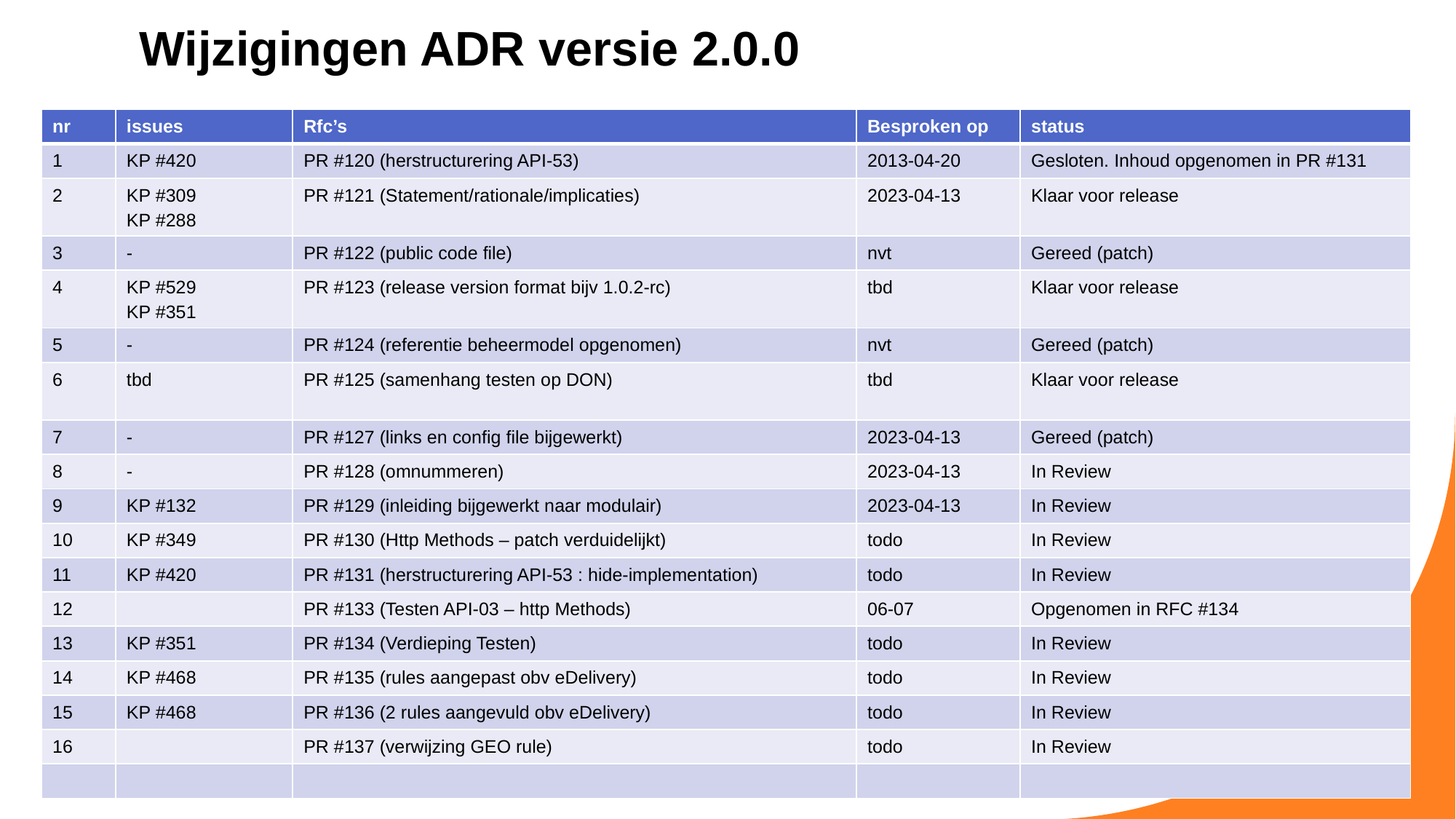

# Wijzigingen ADR versie 2.0.0
| nr | issues | Rfc’s | Besproken op | status |
| --- | --- | --- | --- | --- |
| 1 | KP #420 | PR #120 (herstructurering API-53) | 2013-04-20 | Gesloten. Inhoud opgenomen in PR #131 |
| 2 | KP #309 KP #288 | PR #121 (Statement/rationale/implicaties) | 2023-04-13 | Klaar voor release |
| 3 | - | PR #122 (public code file) | nvt | Gereed (patch) |
| 4 | KP #529 KP #351 | PR #123 (release version format bijv 1.0.2-rc) | tbd | Klaar voor release |
| 5 | - | PR #124 (referentie beheermodel opgenomen) | nvt | Gereed (patch) |
| 6 | tbd | PR #125 (samenhang testen op DON) | tbd | Klaar voor release |
| 7 | - | PR #127 (links en config file bijgewerkt) | 2023-04-13 | Gereed (patch) |
| 8 | - | PR #128 (omnummeren) | 2023-04-13 | In Review |
| 9 | KP #132 | PR #129 (inleiding bijgewerkt naar modulair) | 2023-04-13 | In Review |
| 10 | KP #349 | PR #130 (Http Methods – patch verduidelijkt) | todo | In Review |
| 11 | KP #420 | PR #131 (herstructurering API-53 : hide-implementation) | todo | In Review |
| 12 |  | PR #133 (Testen API-03 – http Methods) | 06-07 | Opgenomen in RFC #134 |
| 13 | KP #351 | PR #134 (Verdieping Testen) | todo | In Review |
| 14 | KP #468 | PR #135 (rules aangepast obv eDelivery) | todo | In Review |
| 15 | KP #468 | PR #136 (2 rules aangevuld obv eDelivery) | todo | In Review |
| 16 |  | PR #137 (verwijzing GEO rule) | todo | In Review |
|  |  |  |  |  |